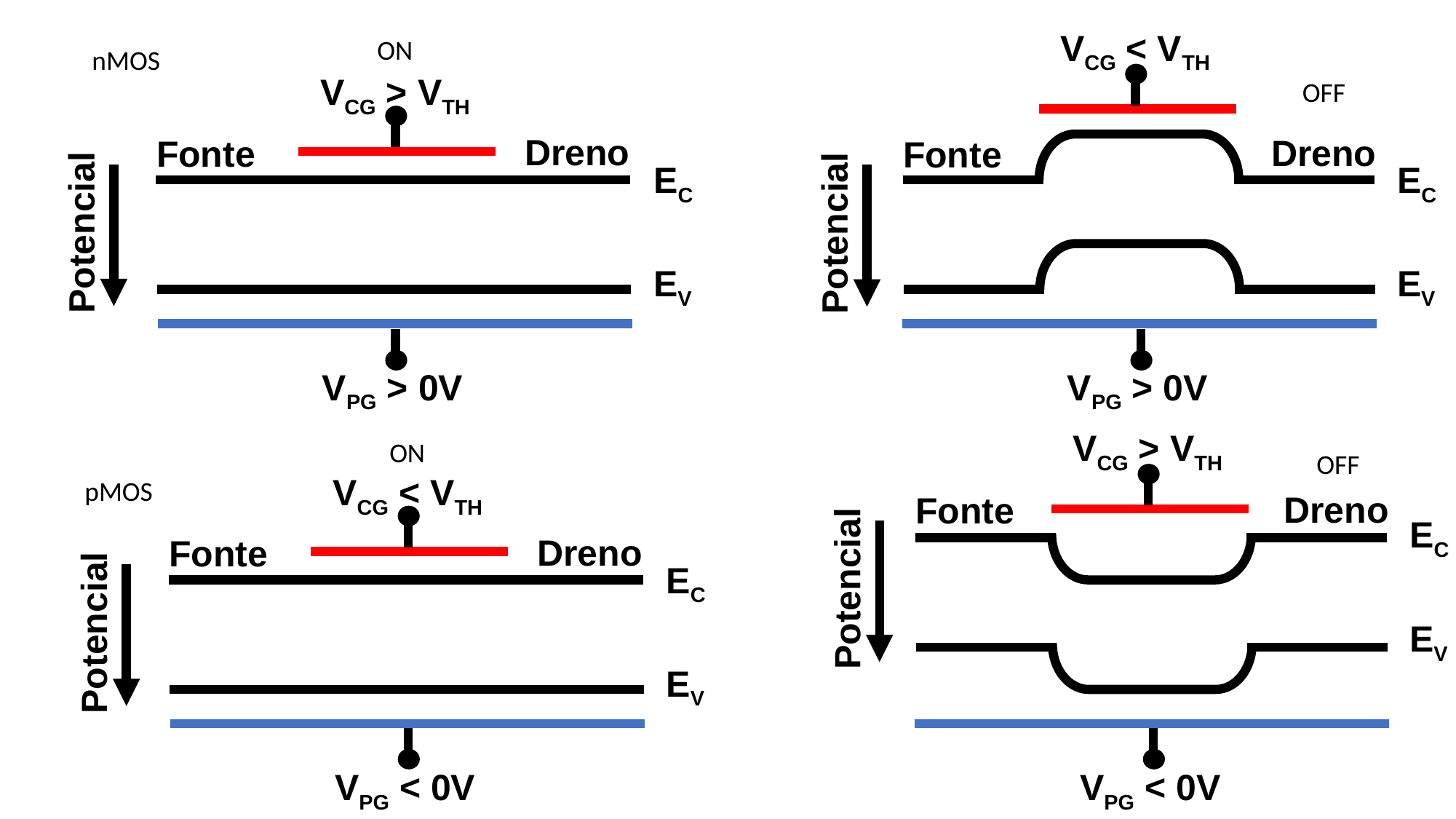

VCG < VTH
ON
nMOS

VCG > VTH
OFF

Dreno
Dreno
Fonte
Fonte
EC
EC

Potencial
Potencial
EV
EV

VPG > 0V
VPG > 0V
VCG > VTH
ON
OFF

VCG < VTH
pMOS
Dreno
Fonte

EC
Dreno
Fonte
EC
Potencial

Potencial
EV
EV

VPG < 0V
VPG < 0V